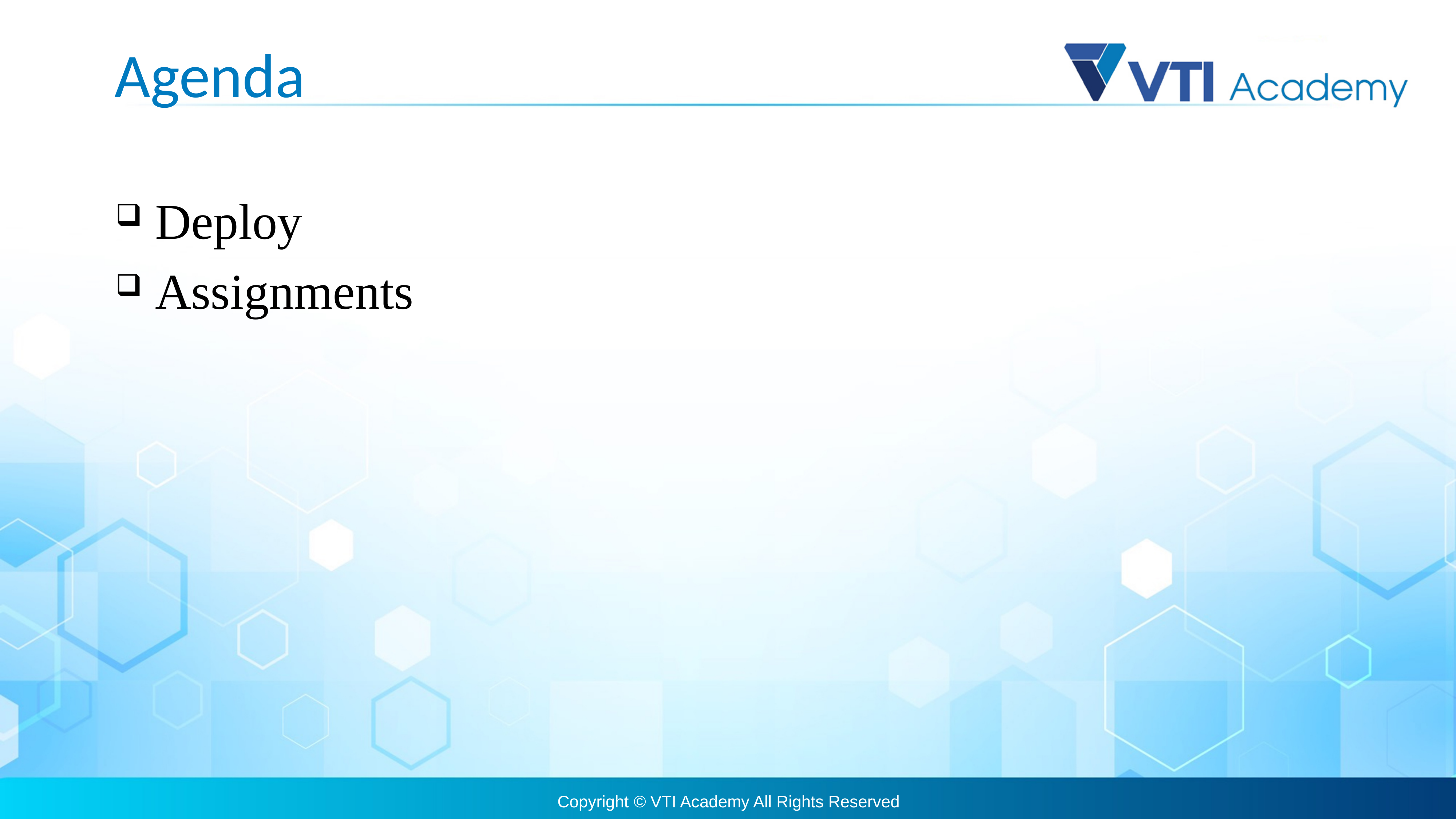

# Agenda
 Deploy
 Assignments
Copyright © VTI Academy All Rights Reserved